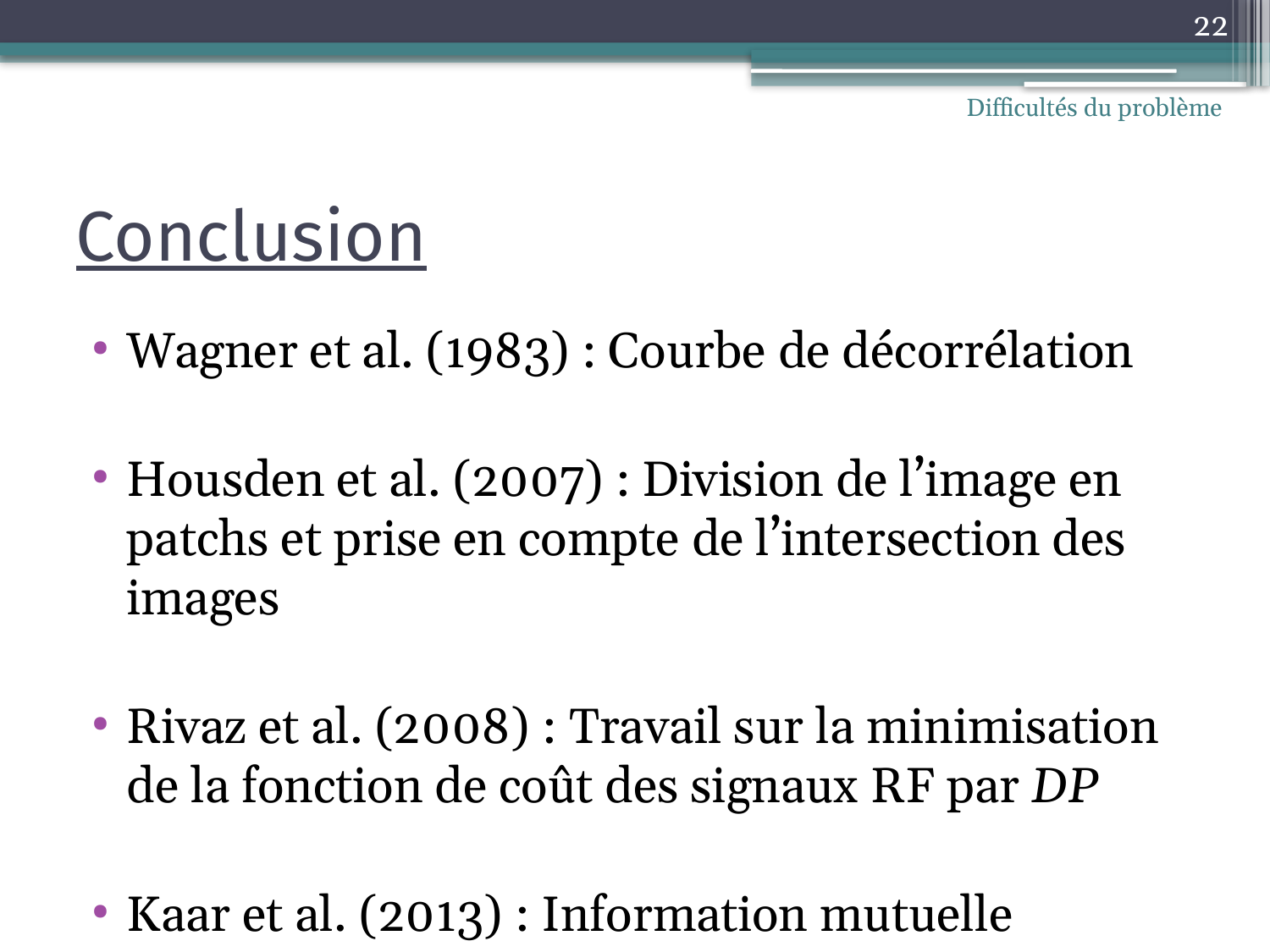

22
Difficultés du problème
# Conclusion
Wagner et al. (1983) : Courbe de décorrélation

Housden et al. (2007) : Division de l’image en patchs et prise en compte de l’intersection des images

Rivaz et al. (2008) : Travail sur la minimisation de la fonction de coût des signaux RF par DP

Kaar et al. (2013) : Information mutuelle